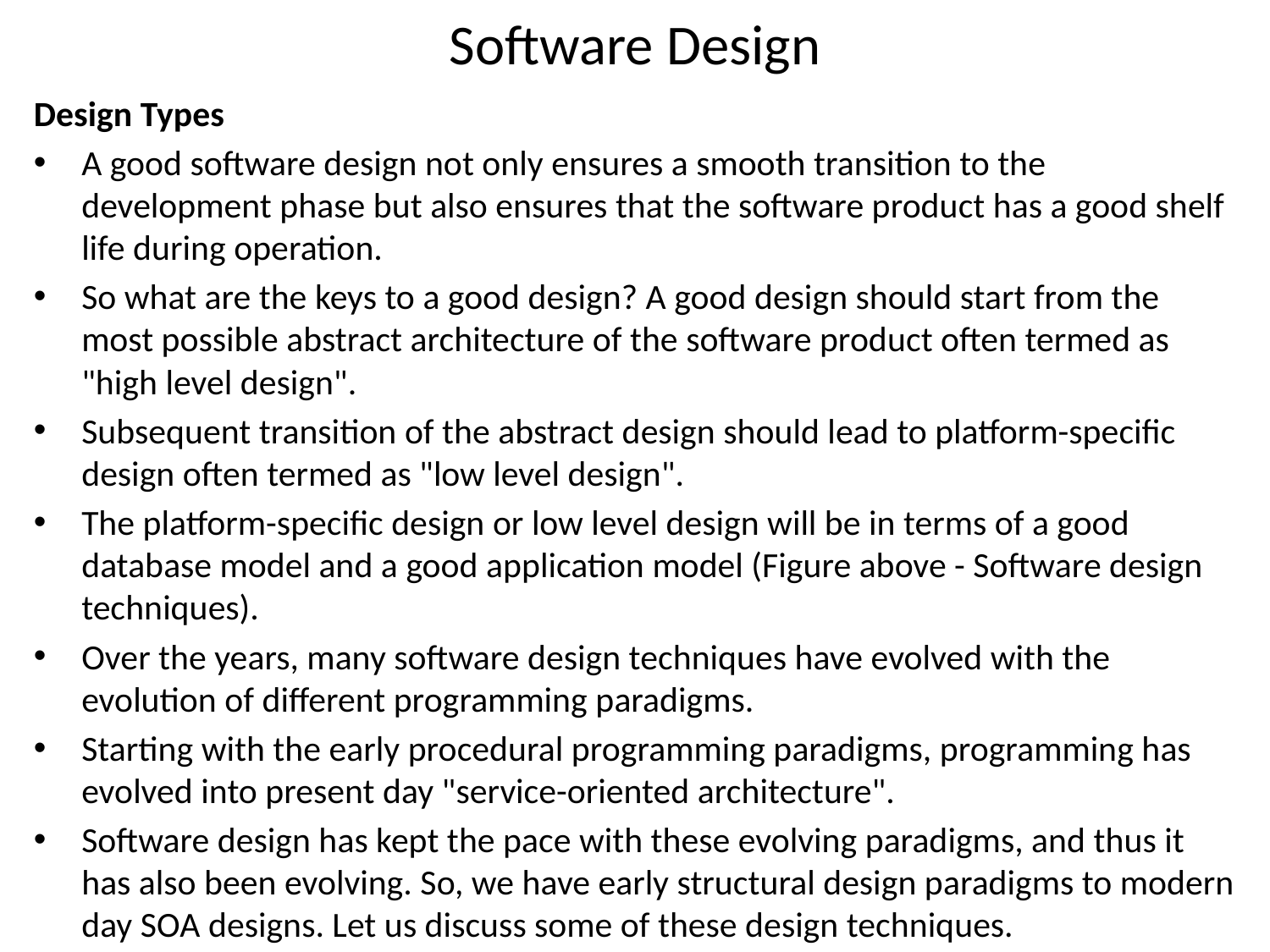

# Software Design
Design Types
A good software design not only ensures a smooth transition to the development phase but also ensures that the software product has a good shelf life during operation.
So what are the keys to a good design? A good design should start from the most possible abstract architecture of the software product often termed as "high level design".
Subsequent transition of the abstract design should lead to platform-specific design often termed as "low level design".
The platform-specific design or low level design will be in terms of a good database model and a good application model (Figure above - Software design techniques).
Over the years, many software design techniques have evolved with the evolution of different programming paradigms.
Starting with the early procedural programming paradigms, programming has evolved into present day "service-oriented architecture".
Software design has kept the pace with these evolving paradigms, and thus it has also been evolving. So, we have early structural design paradigms to modern day SOA designs. Let us discuss some of these design techniques.